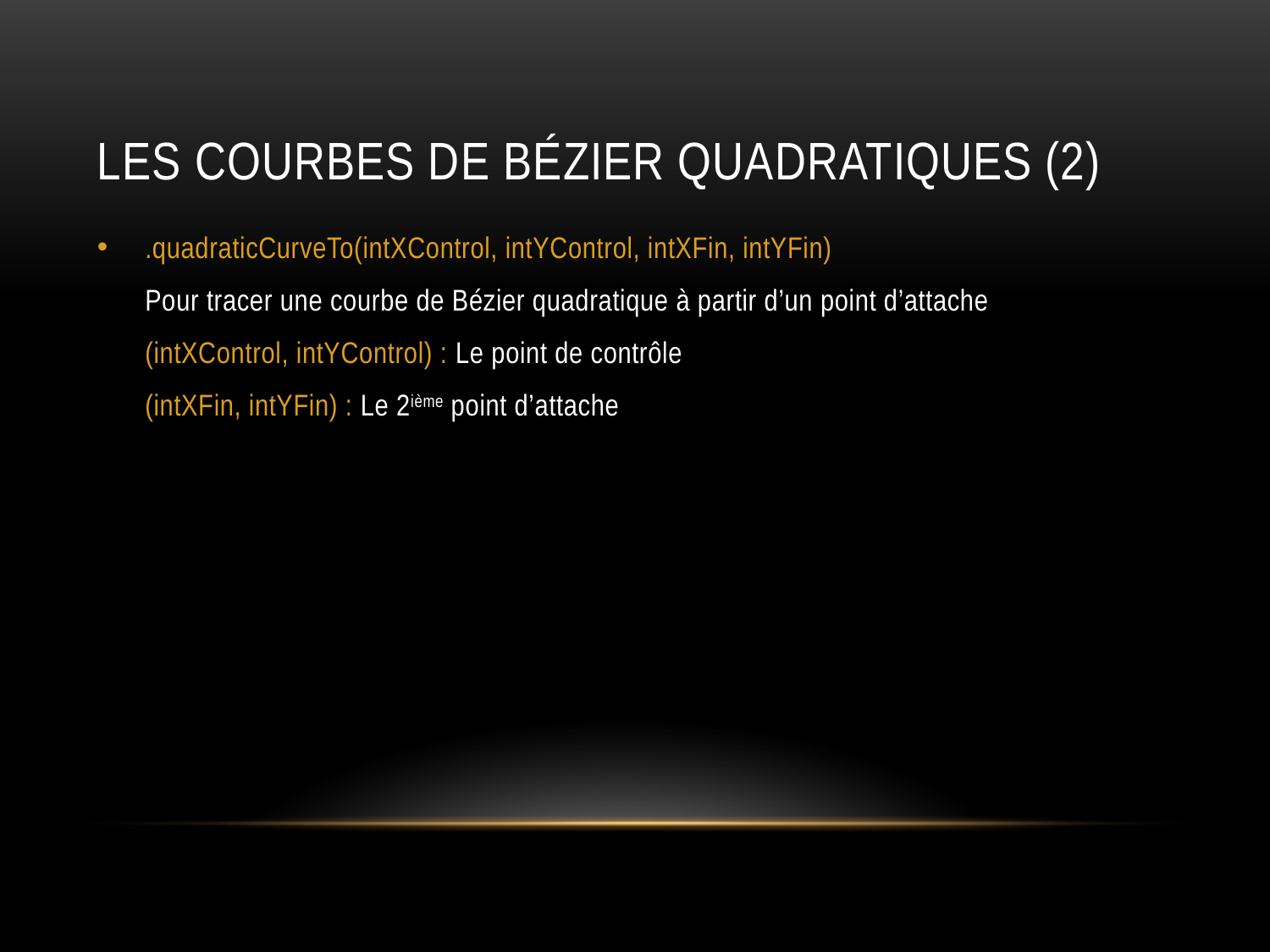

# LES courbes de Bézier quadratiques (2)
.quadraticCurveTo(intXControl, intYControl, intXFin, intYFin)
	Pour tracer une courbe de Bézier quadratique à partir d’un point d’attache
	(intXControl, intYControl) : Le point de contrôle
	(intXFin, intYFin) : Le 2ième point d’attache